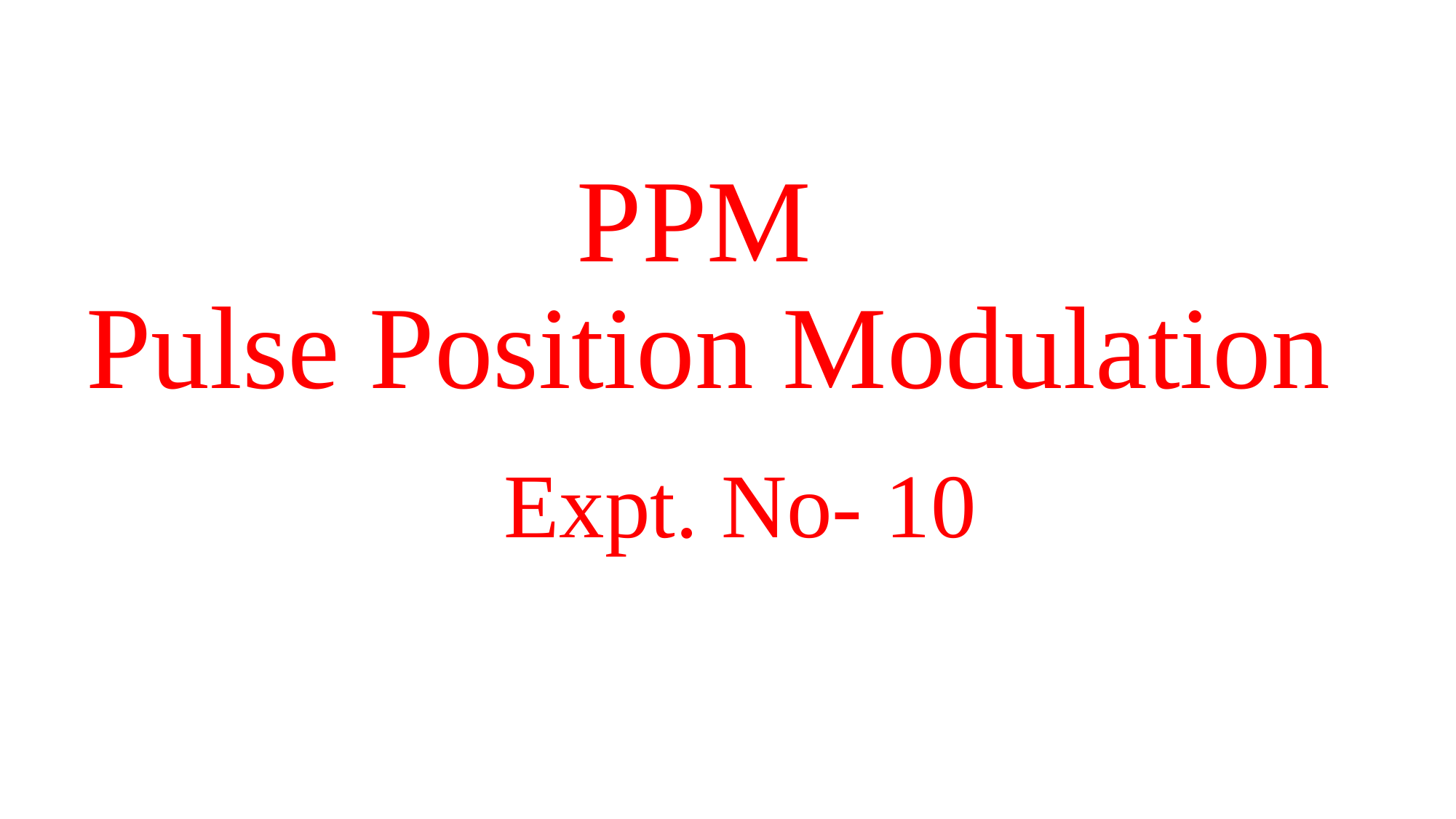

# PPM Pulse Position Modulation
Expt. No- 10